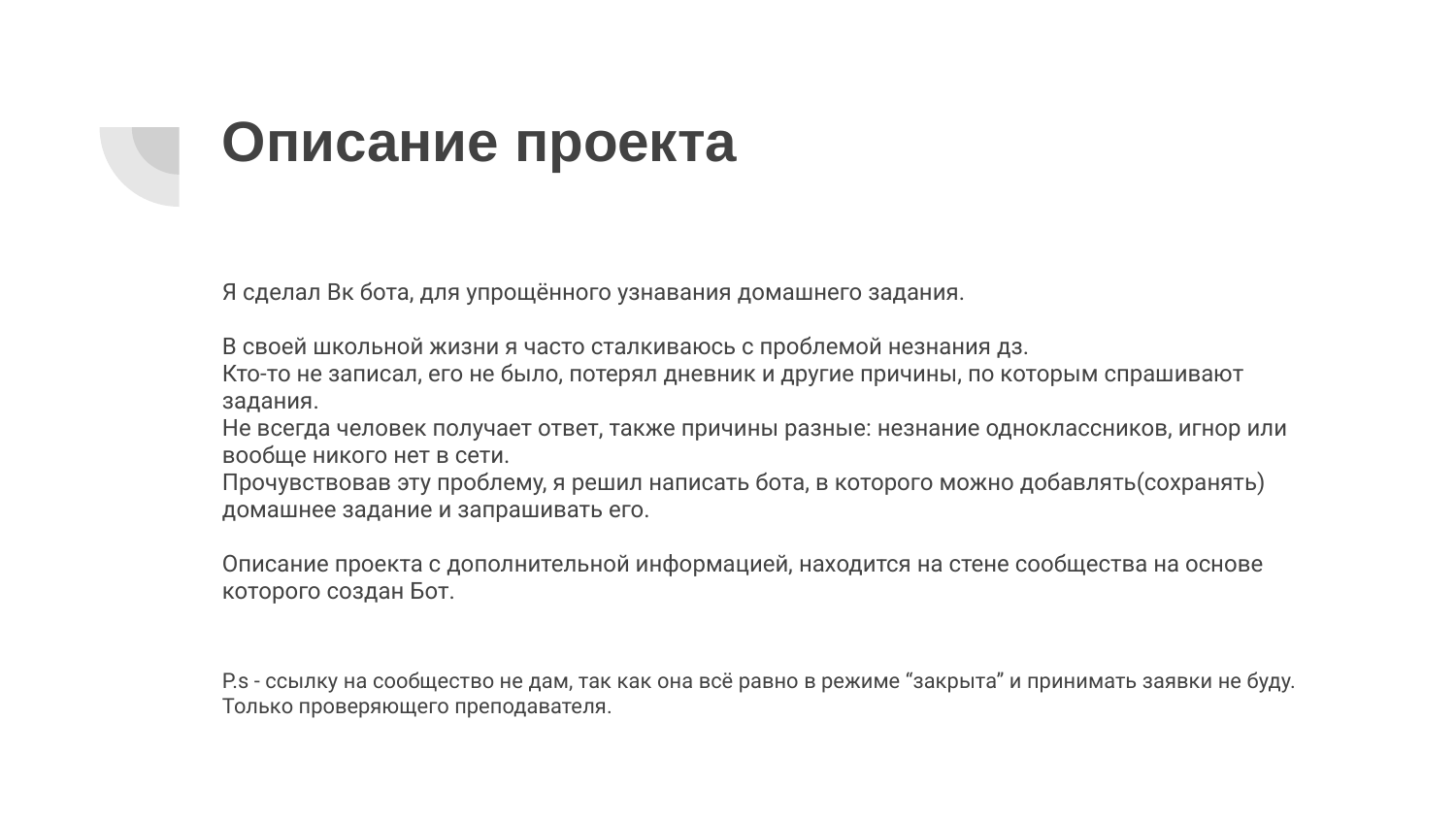

# Описание проекта
Я сделал Вк бота, для упрощённого узнавания домашнего задания.

В своей школьной жизни я часто сталкиваюсь с проблемой незнания дз.
Кто-то не записал, его не было, потерял дневник и другие причины, по которым спрашивают задания.
Не всегда человек получает ответ, также причины разные: незнание одноклассников, игнор или вообще никого нет в сети.
Прочувствовав эту проблему, я решил написать бота, в которого можно добавлять(сохранять) домашнее задание и запрашивать его.

Описание проекта с дополнительной информацией, находится на стене сообщества на основе которого создан Бот.

P.s - ссылку на сообщество не дам, так как она всё равно в режиме “закрыта” и принимать заявки не буду. Только проверяющего преподавателя.